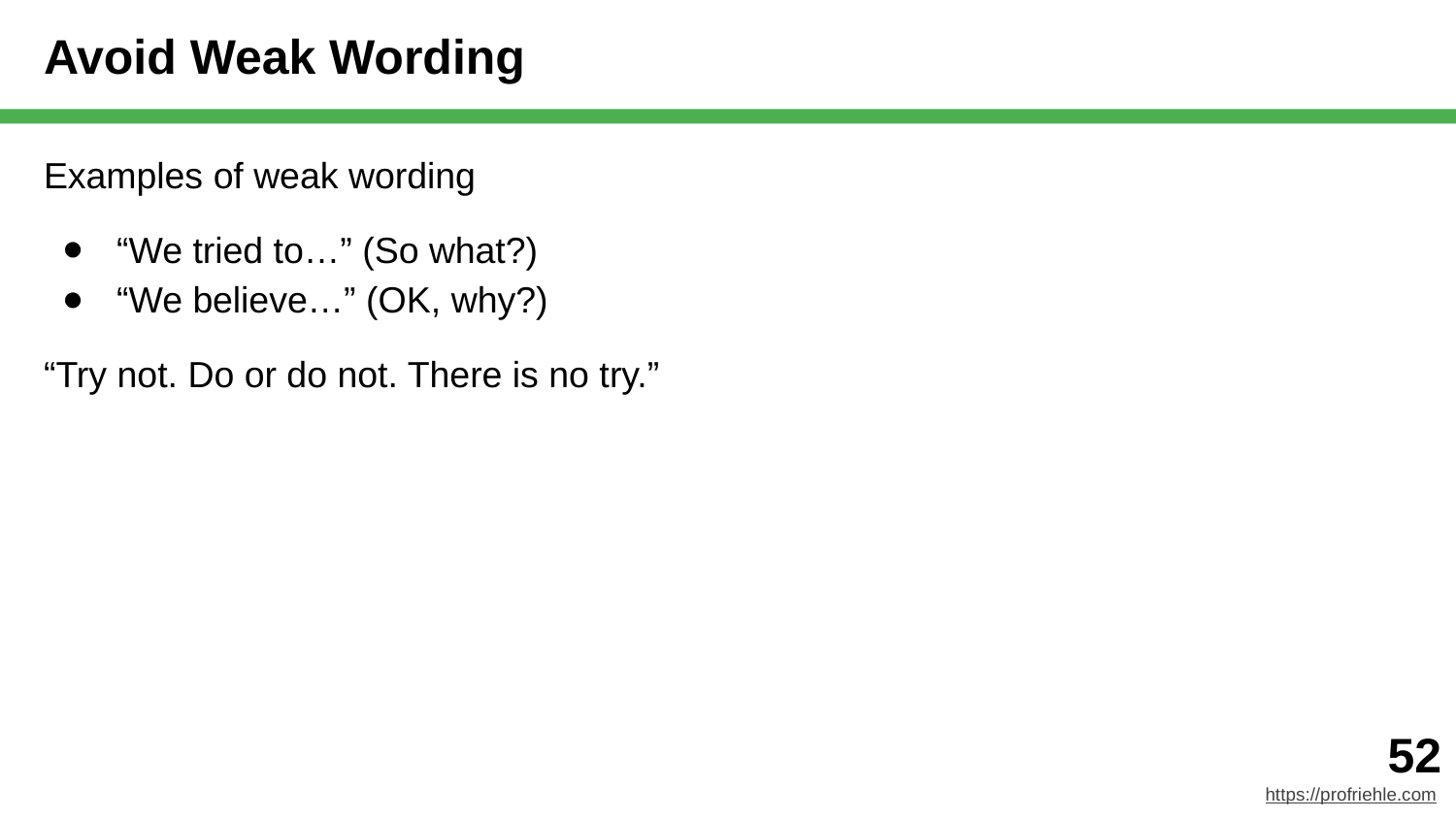

# Avoid Weak Wording
Examples of weak wording
“We tried to…” (So what?)
“We believe…” (OK, why?)
“Try not. Do or do not. There is no try.”
52
https://profriehle.com